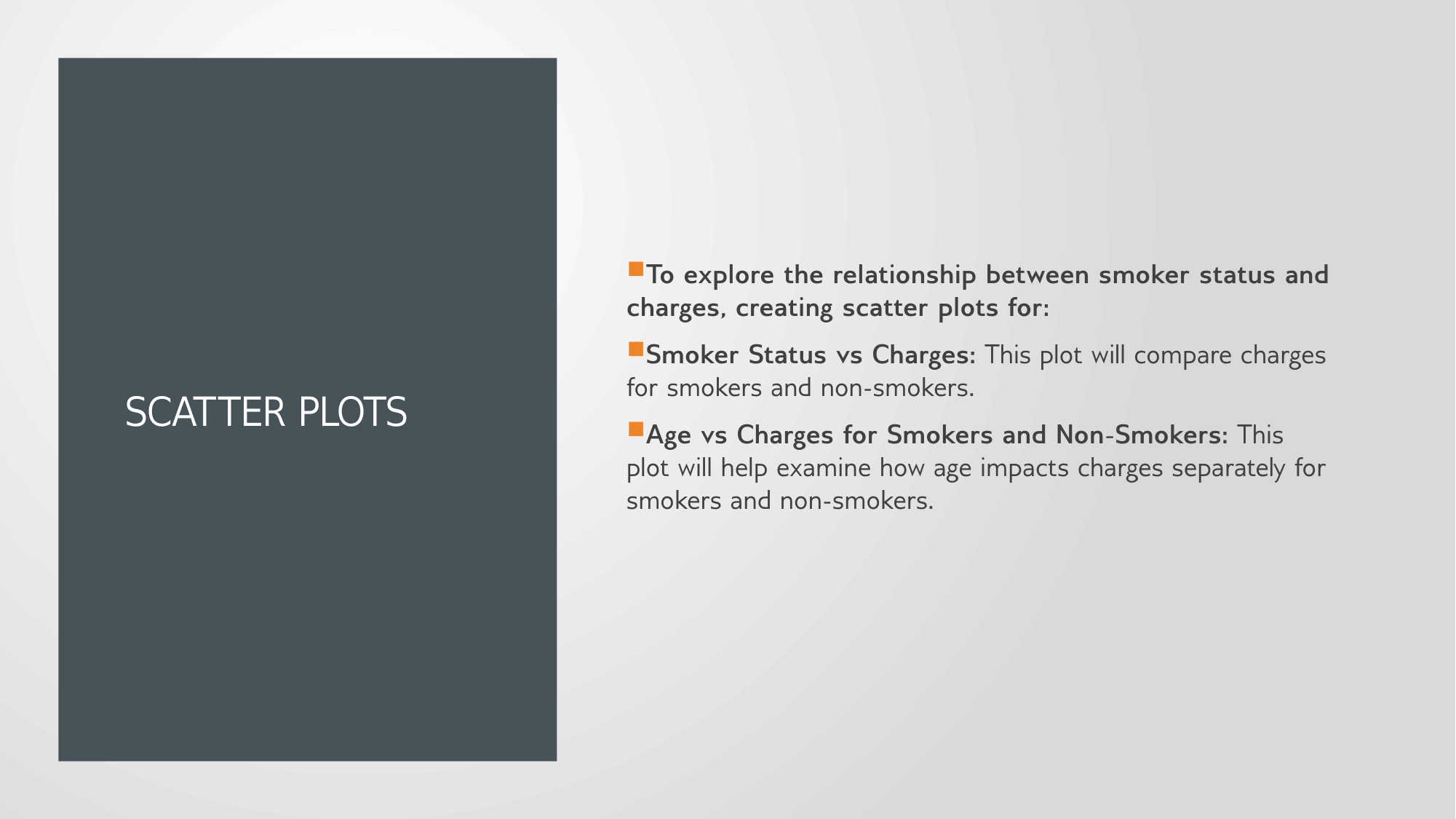

# Scatter plots
To explore the relationship between smoker status and charges, creating scatter plots for:
Smoker Status vs Charges: This plot will compare charges for smokers and non-smokers.
Age vs Charges for Smokers and Non-Smokers: This plot will help examine how age impacts charges separately for smokers and non-smokers.